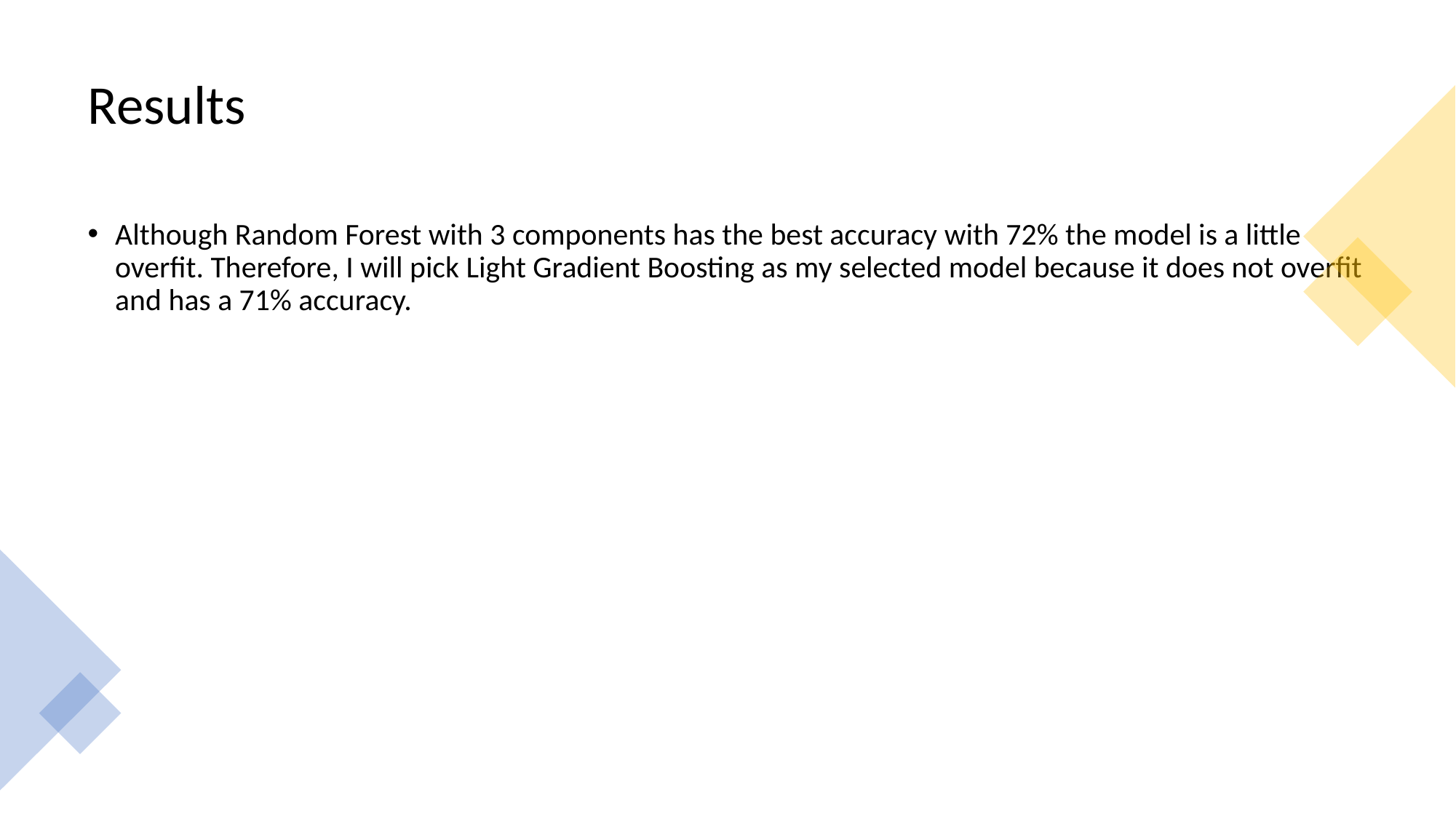

# Results

Although Random Forest with 3 components has the best accuracy with 72% the model is a little overfit. Therefore, I will pick Light Gradient Boosting as my selected model because it does not overfit and has a 71% accuracy.